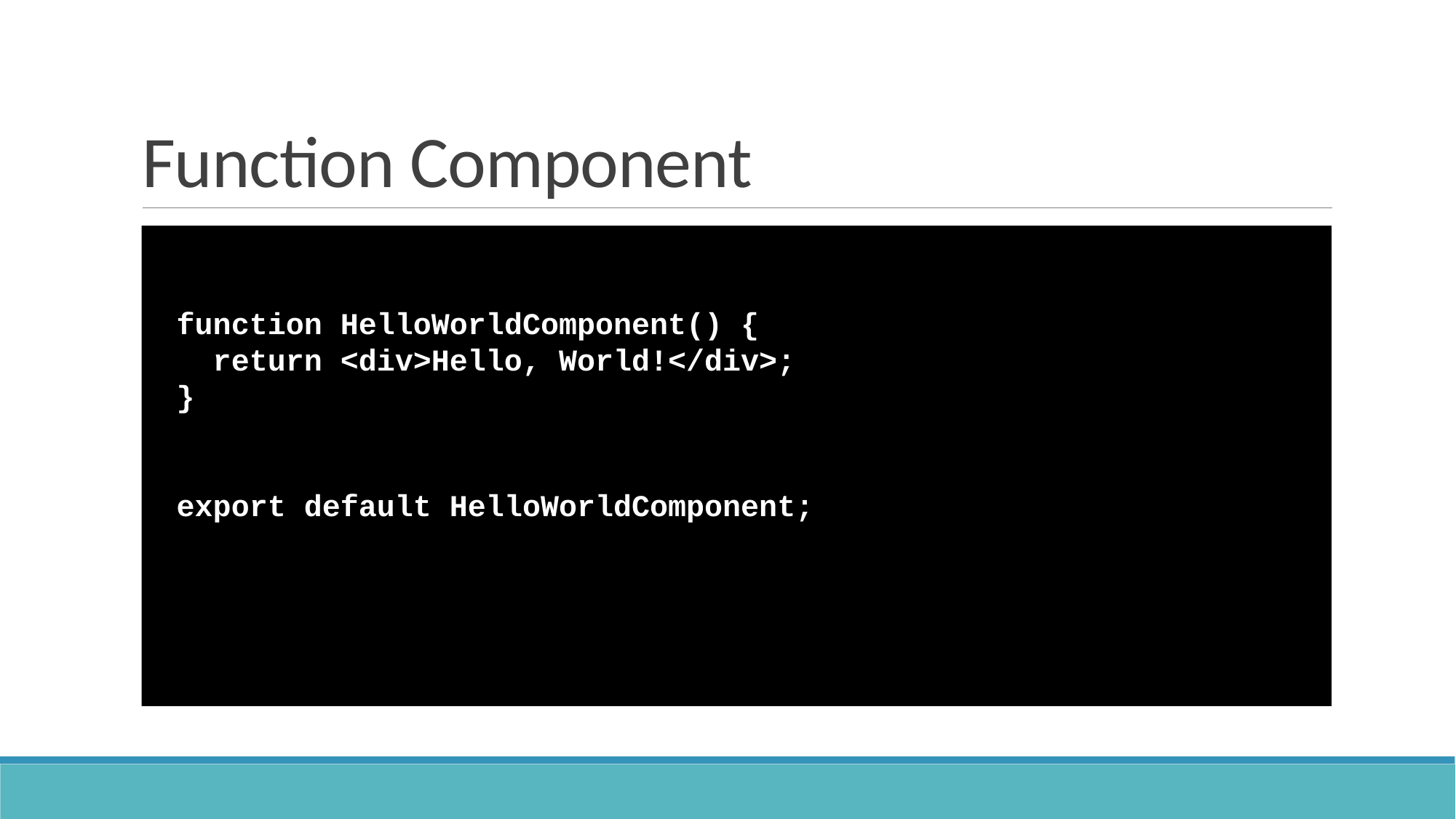

# Function Component

function HelloWorldComponent() {
  return <div>Hello, World!</div>;
}

export default HelloWorldComponent;